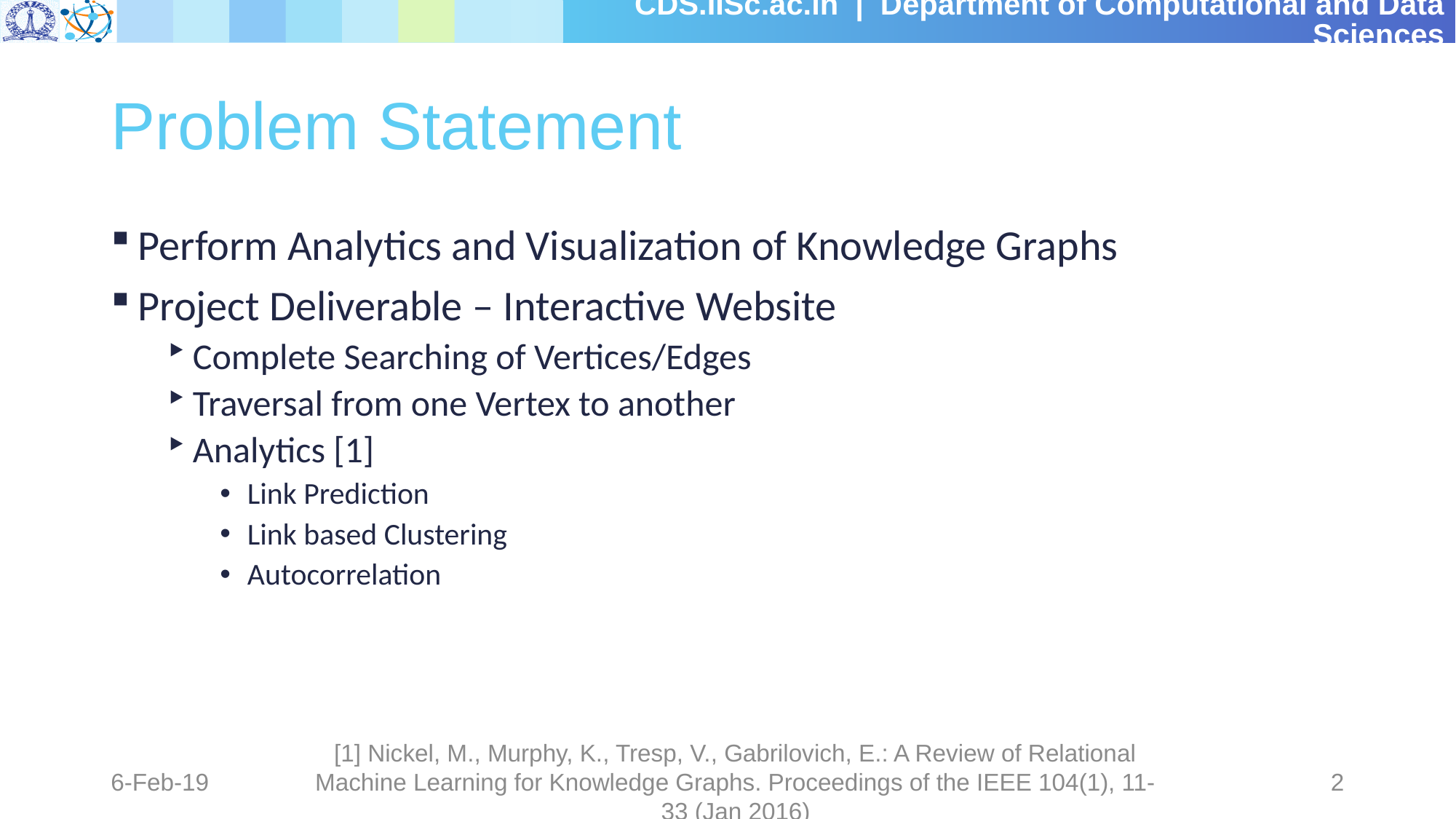

# Problem Statement
Perform Analytics and Visualization of Knowledge Graphs
Project Deliverable – Interactive Website
Complete Searching of Vertices/Edges
Traversal from one Vertex to another
Analytics [1]
Link Prediction
Link based Clustering
Autocorrelation

6-Feb-19
[1] Nickel, M., Murphy, K., Tresp, V., Gabrilovich, E.: A Review of Relational Machine Learning for Knowledge Graphs. Proceedings of the IEEE 104(1), 11-33 (Jan 2016)
2